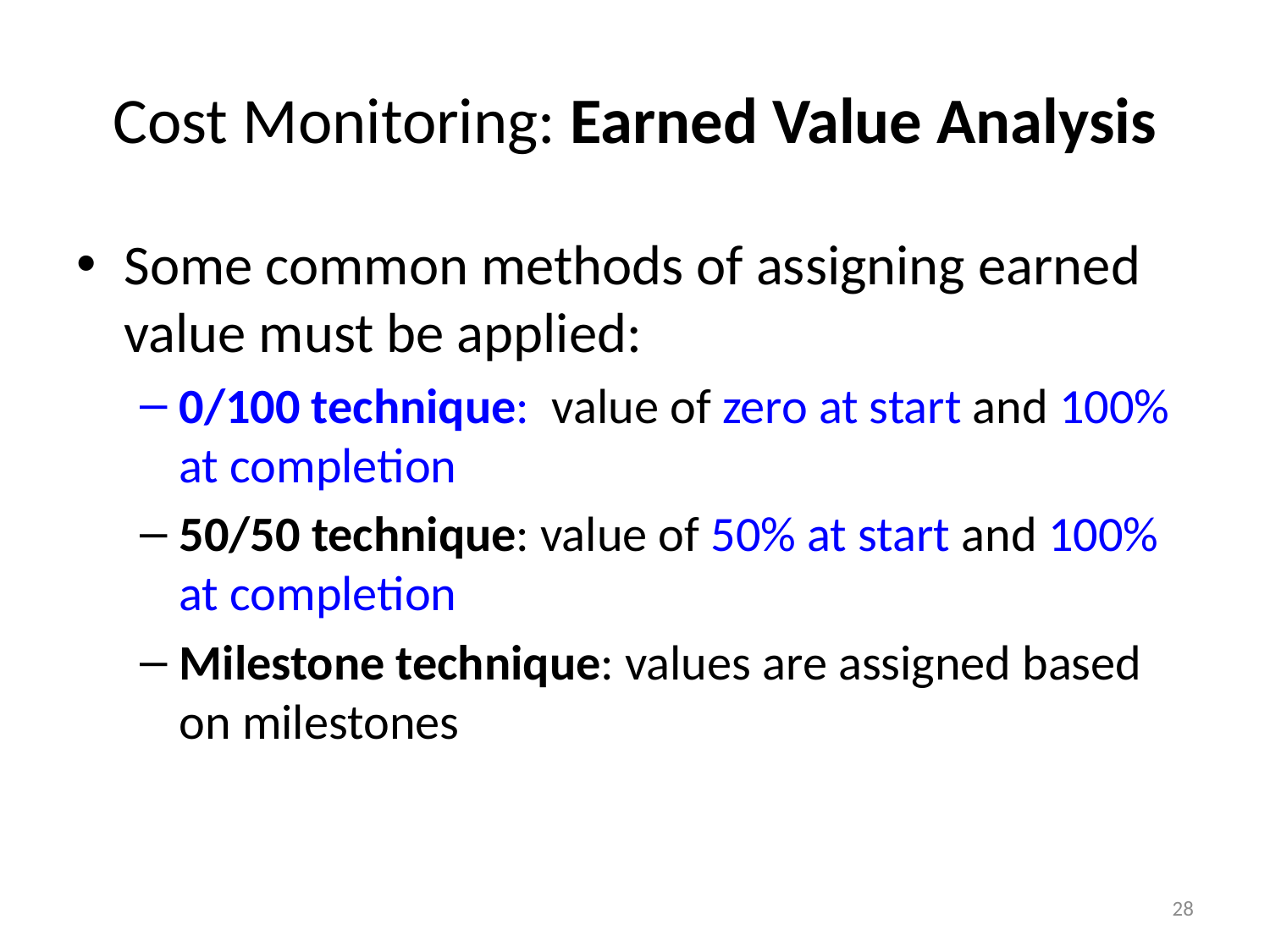

# Cost Monitoring: Earned Value Analysis
Some common methods of assigning earned value must be applied:
0/100 technique:  value of zero at start and 100% at completion
50/50 technique: value of 50% at start and 100% at completion
Milestone technique: values are assigned based on milestones

28